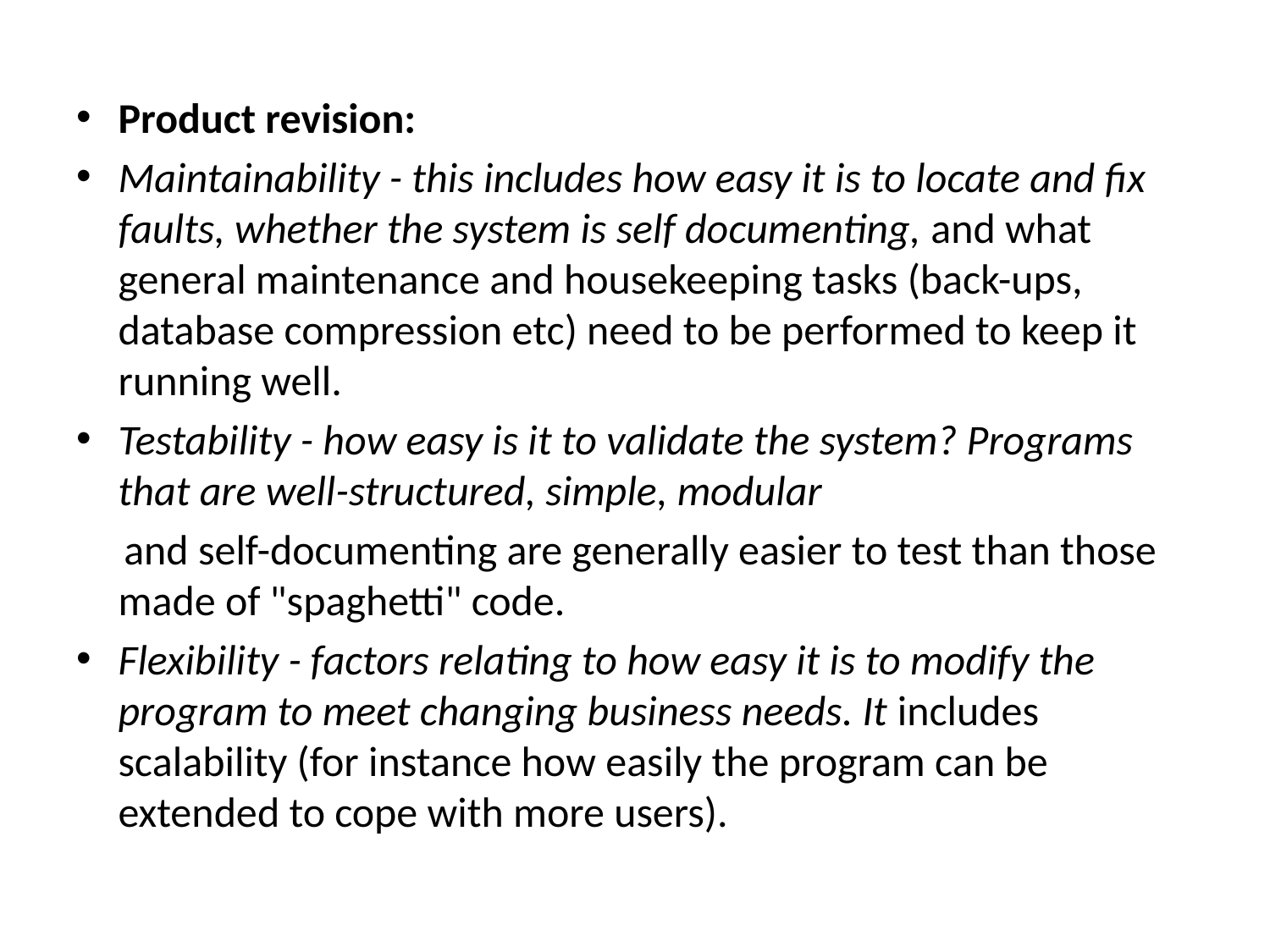

Product revision:
Maintainability - this includes how easy it is to locate and fix faults, whether the system is self documenting, and what general maintenance and housekeeping tasks (back-ups, database compression etc) need to be performed to keep it running well.
Testability - how easy is it to validate the system? Programs that are well-structured, simple, modular
     and self-documenting are generally easier to test than those made of "spaghetti" code.
Flexibility - factors relating to how easy it is to modify the program to meet changing business needs. It includes scalability (for instance how easily the program can be extended to cope with more users).